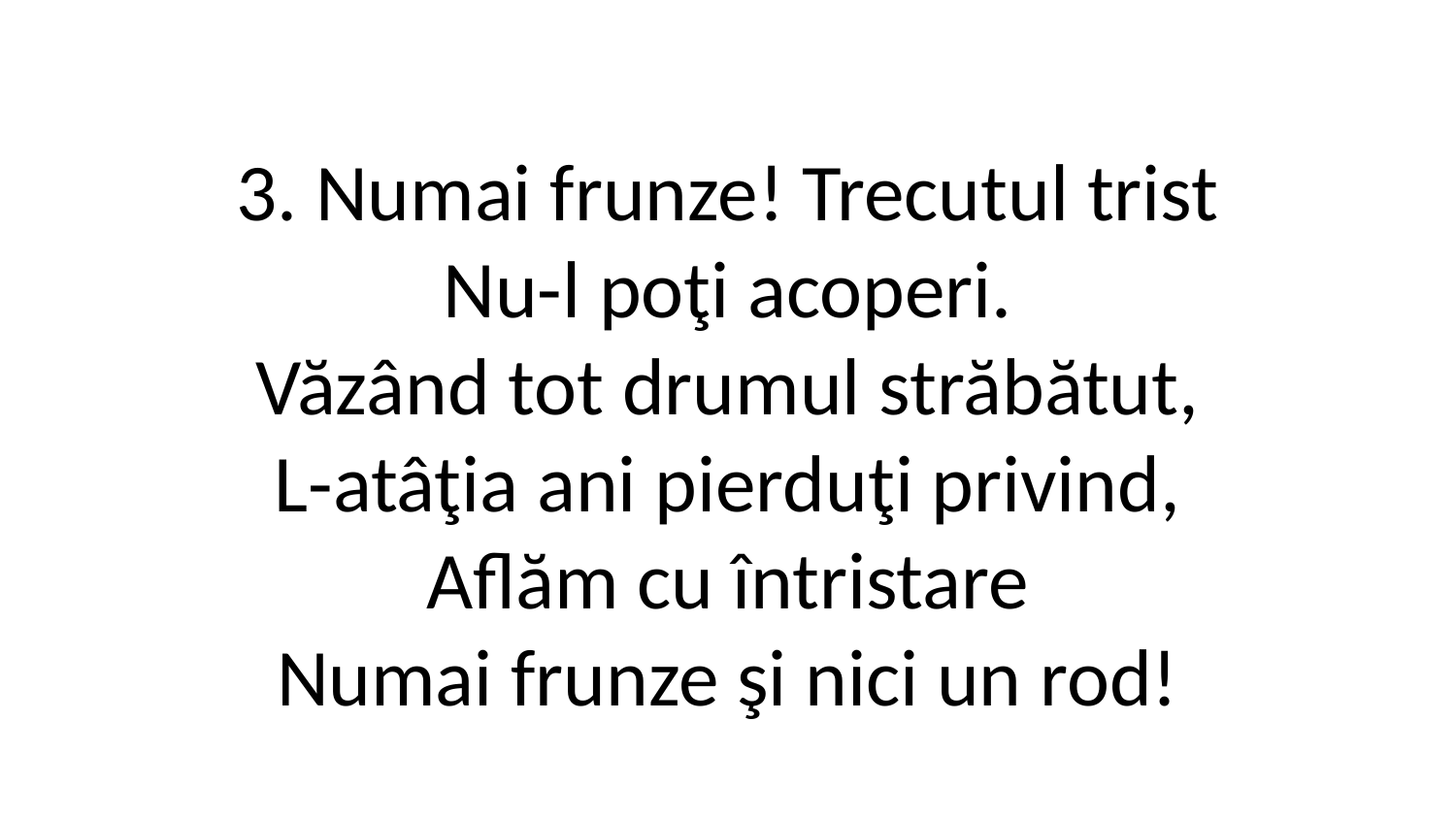

3. Numai frunze! Trecutul trist
Nu-l poţi acoperi.
Văzând tot drumul străbătut,
L-atâţia ani pierduţi privind,
Aflăm cu întristare
Numai frunze şi nici un rod!